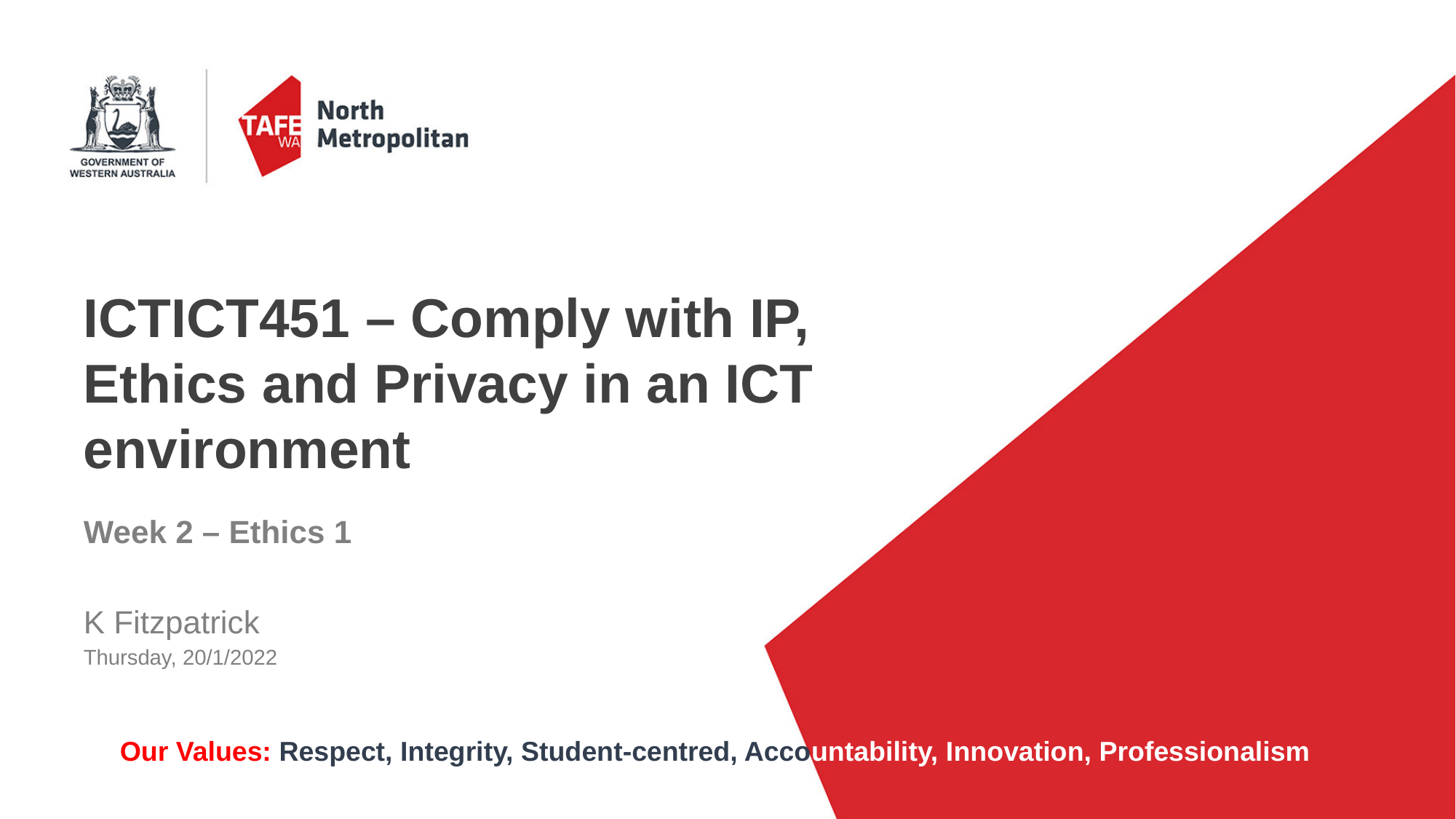

# ICTICT451 – Comply with IP,  Ethics and Privacy in an ICT environment
Week 2 – Ethics 1

K Fitzpatrick
Thursday, 20/1/2022
Our Values: Respect, Integrity, Student-centred, Accountability, Innovation, Professionalism